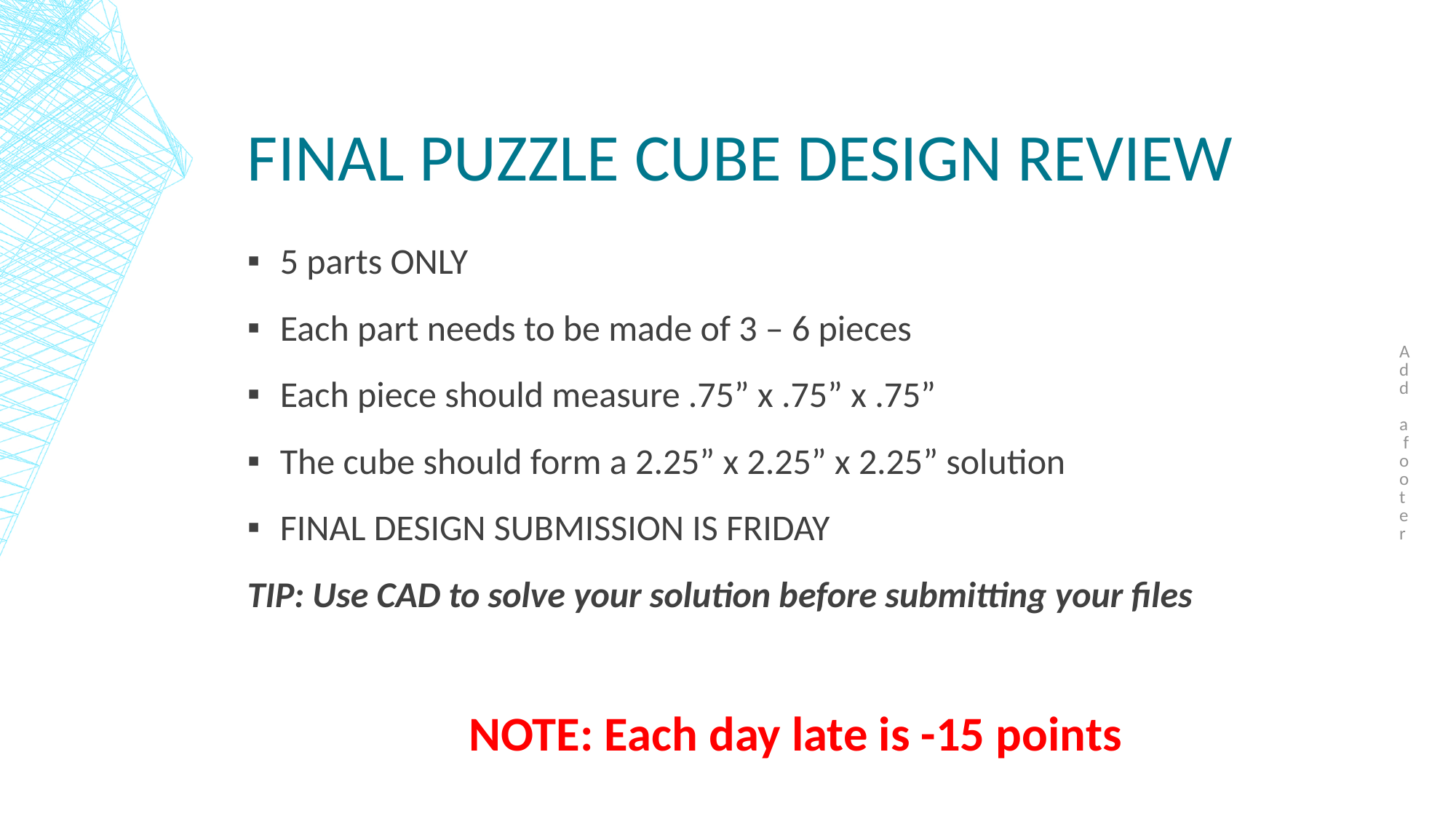

Add a footer
# Final Puzzle Cube Design Review
5 parts ONLY
Each part needs to be made of 3 – 6 pieces
Each piece should measure .75” x .75” x .75”
The cube should form a 2.25” x 2.25” x 2.25” solution
FINAL DESIGN SUBMISSION IS FRIDAY
TIP: Use CAD to solve your solution before submitting your files

NOTE: Each day late is -15 points